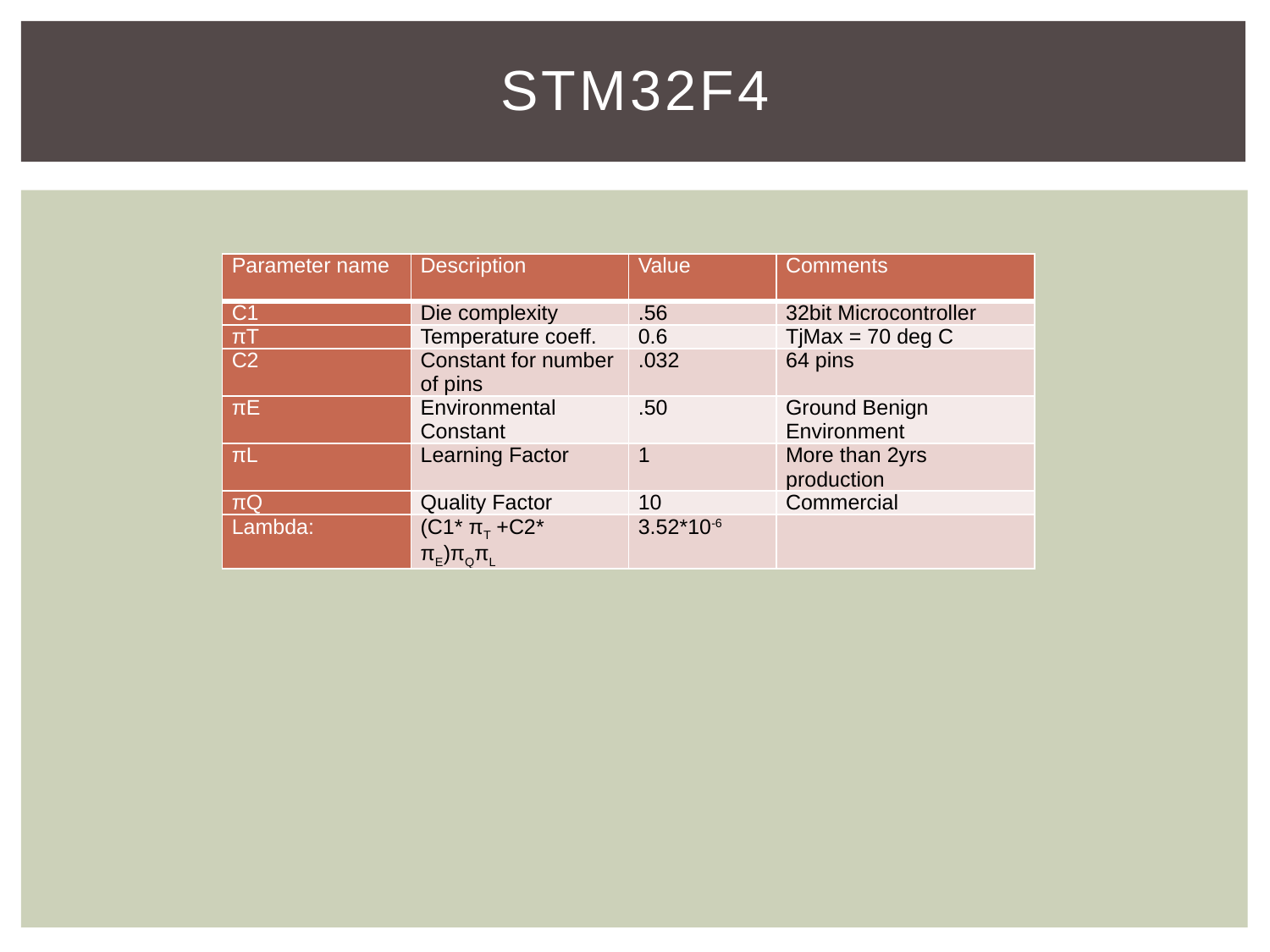

# STM32F4
| Parameter name | Description | Value | Comments |
| --- | --- | --- | --- |
| C1 | Die complexity | .56 | 32bit Microcontroller |
| πT | Temperature coeff. | 0.6 | TjMax = 70 deg C |
| C2 | Constant for number of pins | .032 | 64 pins |
| πE | Environmental Constant | .50 | Ground Benign Environment |
| πL | Learning Factor | 1 | More than 2yrs production |
| πQ | Quality Factor | 10 | Commercial |
| Lambda: | (C1\* πT +C2\* πE)πQπL | 3.52\*10-6 |  |